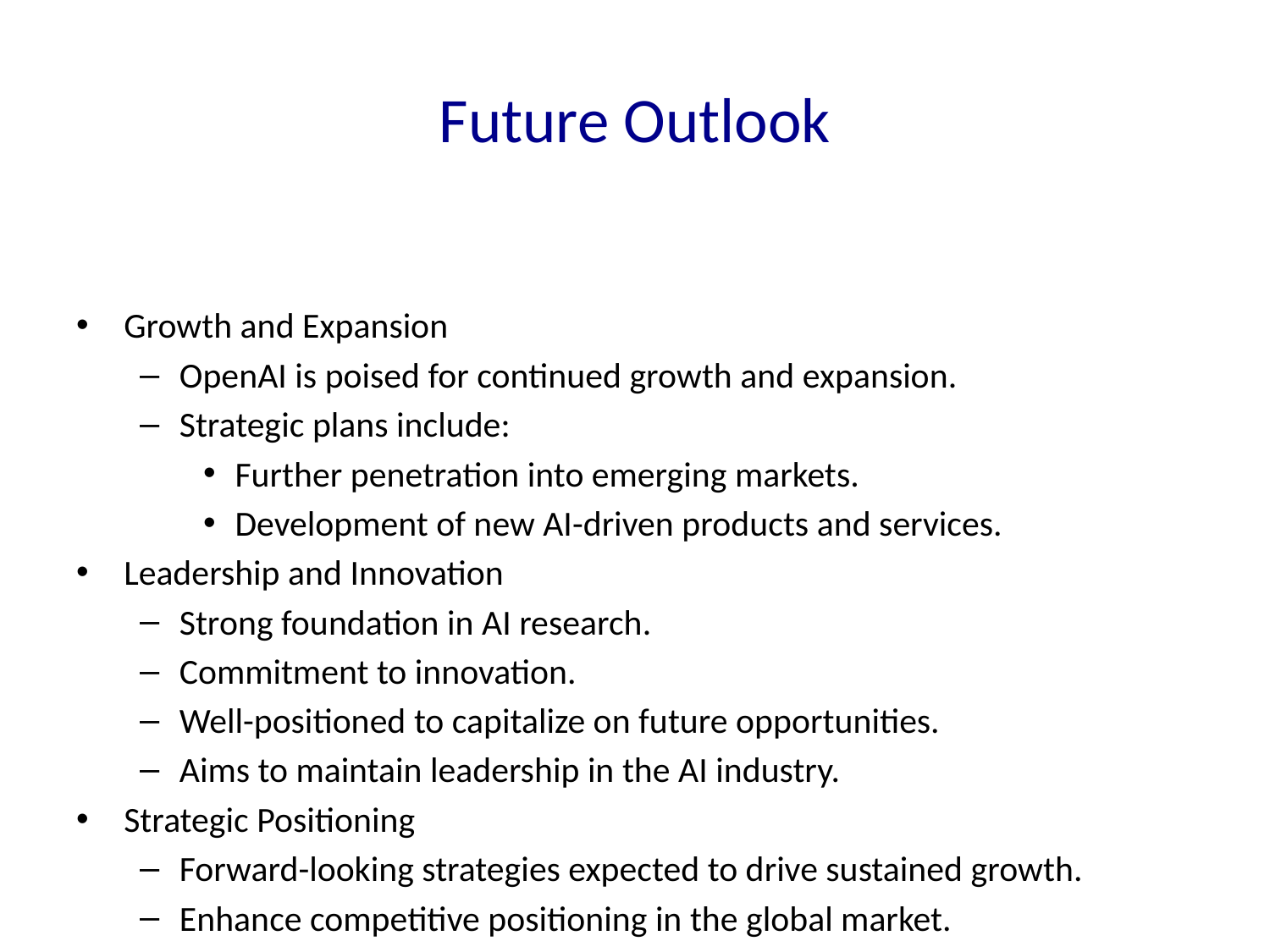

# Future Outlook

Growth and Expansion
OpenAI is poised for continued growth and expansion.
Strategic plans include:
Further penetration into emerging markets.
Development of new AI-driven products and services.
Leadership and Innovation
Strong foundation in AI research.
Commitment to innovation.
Well-positioned to capitalize on future opportunities.
Aims to maintain leadership in the AI industry.
Strategic Positioning
Forward-looking strategies expected to drive sustained growth.
Enhance competitive positioning in the global market.